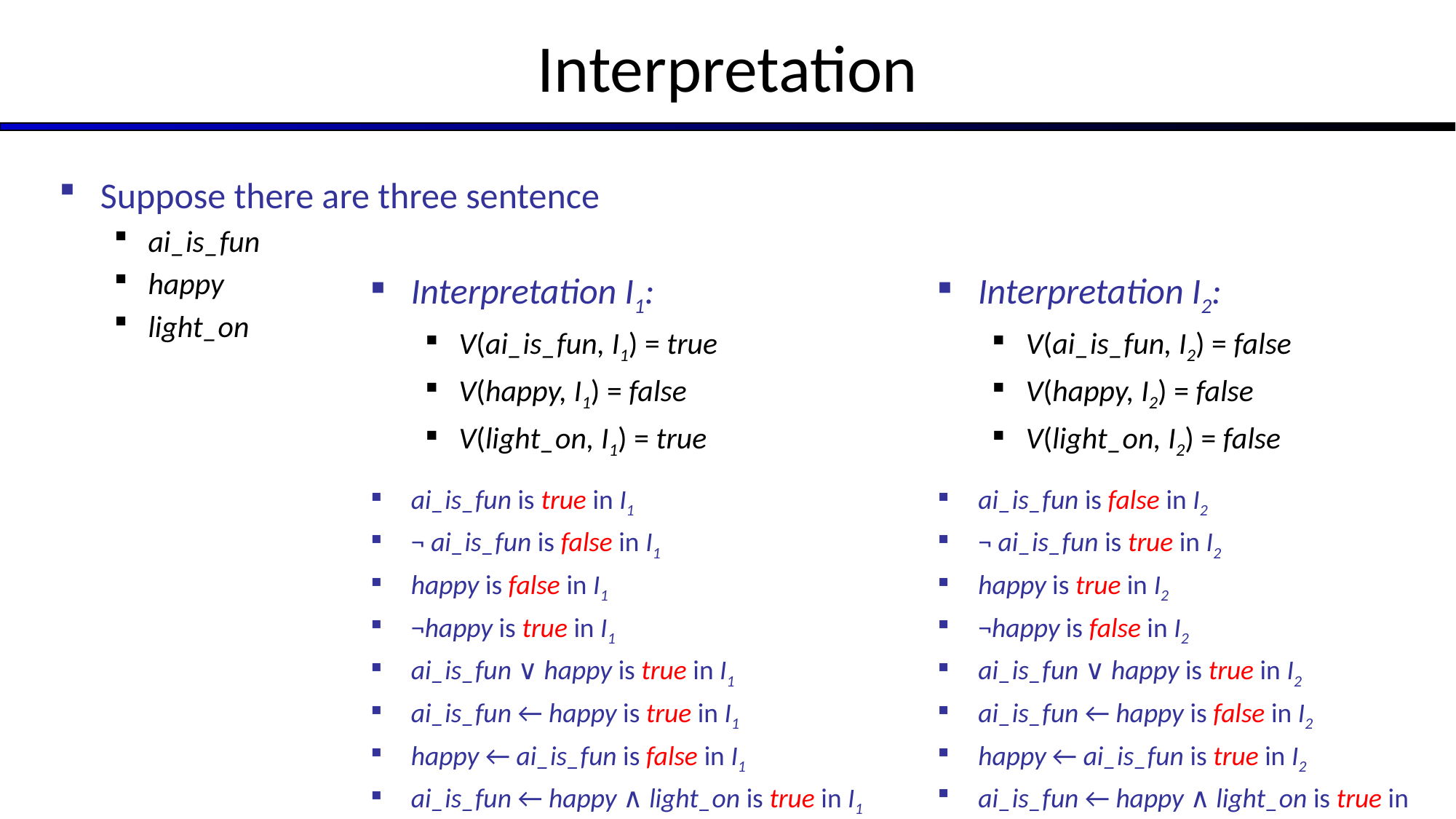

# Interpretation
Suppose there are three sentence
ai_is_fun
happy
light_on
Interpretation I2:
V(ai_is_fun, I2) = false
V(happy, I2) = false
V(light_on, I2) = false
Interpretation I1:
V(ai_is_fun, I1) = true
V(happy, I1) = false
V(light_on, I1) = true
ai_is_fun is false in I2
¬ ai_is_fun is true in I2
happy is true in I2
¬happy is false in I2
ai_is_fun ∨ happy is true in I2
ai_is_fun ← happy is false in I2
happy ← ai_is_fun is true in I2
ai_is_fun ← happy ∧ light_on is true in I2
ai_is_fun is true in I1
¬ ai_is_fun is false in I1
happy is false in I1
¬happy is true in I1
ai_is_fun ∨ happy is true in I1
ai_is_fun ← happy is true in I1
happy ← ai_is_fun is false in I1
ai_is_fun ← happy ∧ light_on is true in I1